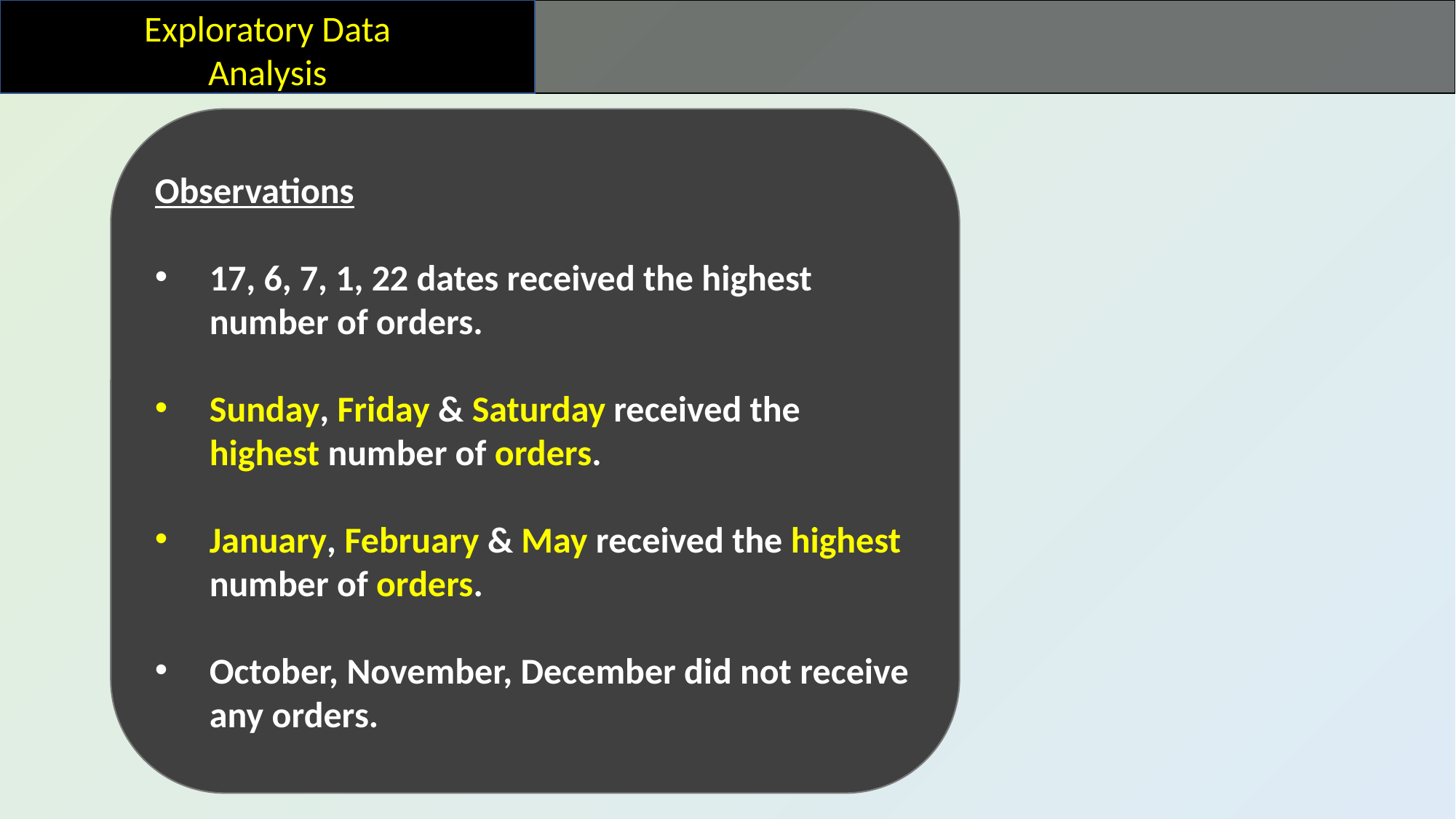

Exploratory Data Analysis

Observations

17, 6, 7, 1, 22 dates received the highest number of orders.

Sunday, Friday & Saturday received the highest number of orders.

January, February & May received the highest number of orders.

October, November, December did not receive any orders.